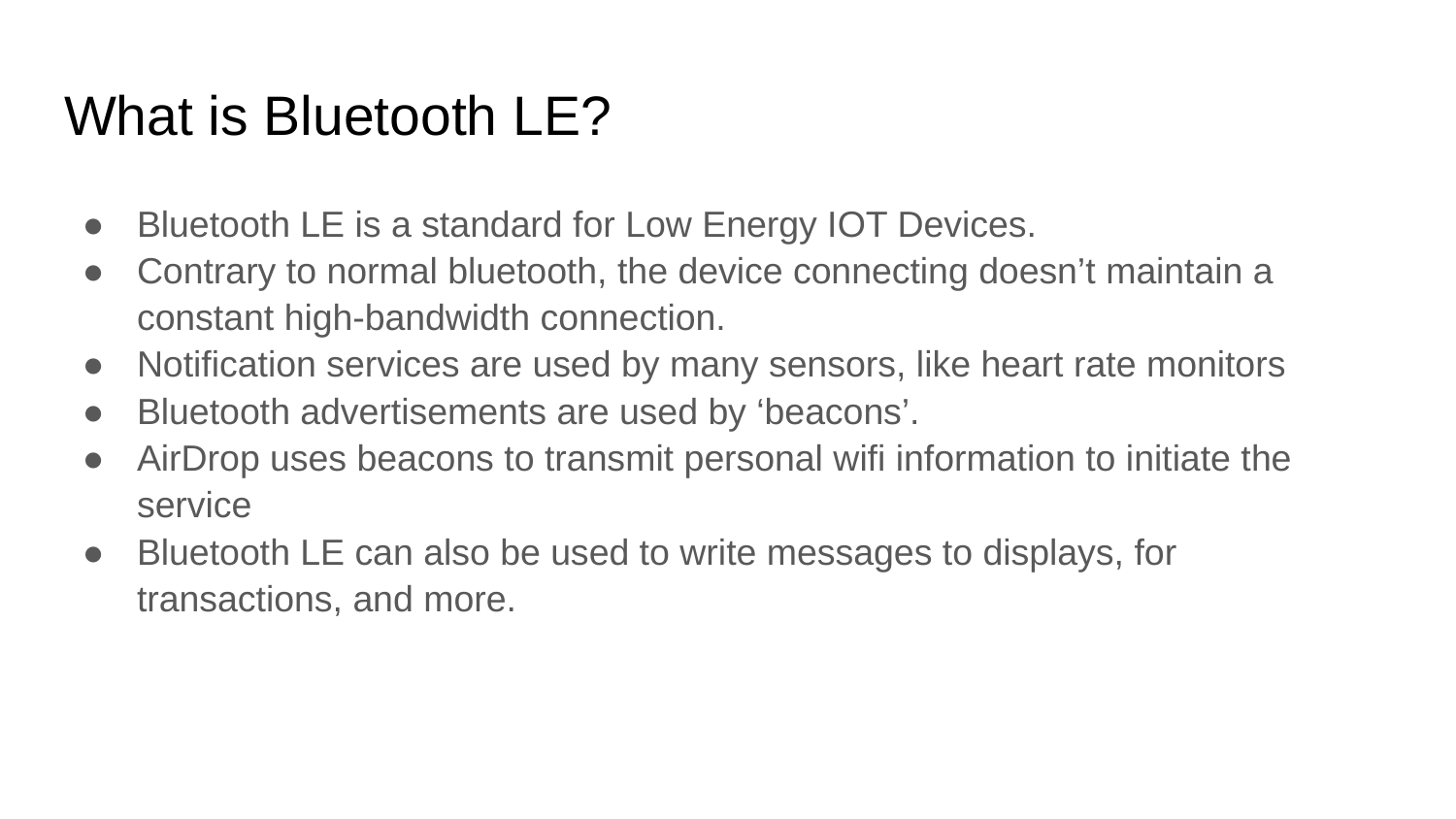

# What is Bluetooth LE?
Bluetooth LE is a standard for Low Energy IOT Devices.
Contrary to normal bluetooth, the device connecting doesn’t maintain a constant high-bandwidth connection.
Notification services are used by many sensors, like heart rate monitors
Bluetooth advertisements are used by ‘beacons’.
AirDrop uses beacons to transmit personal wifi information to initiate the service
Bluetooth LE can also be used to write messages to displays, for transactions, and more.